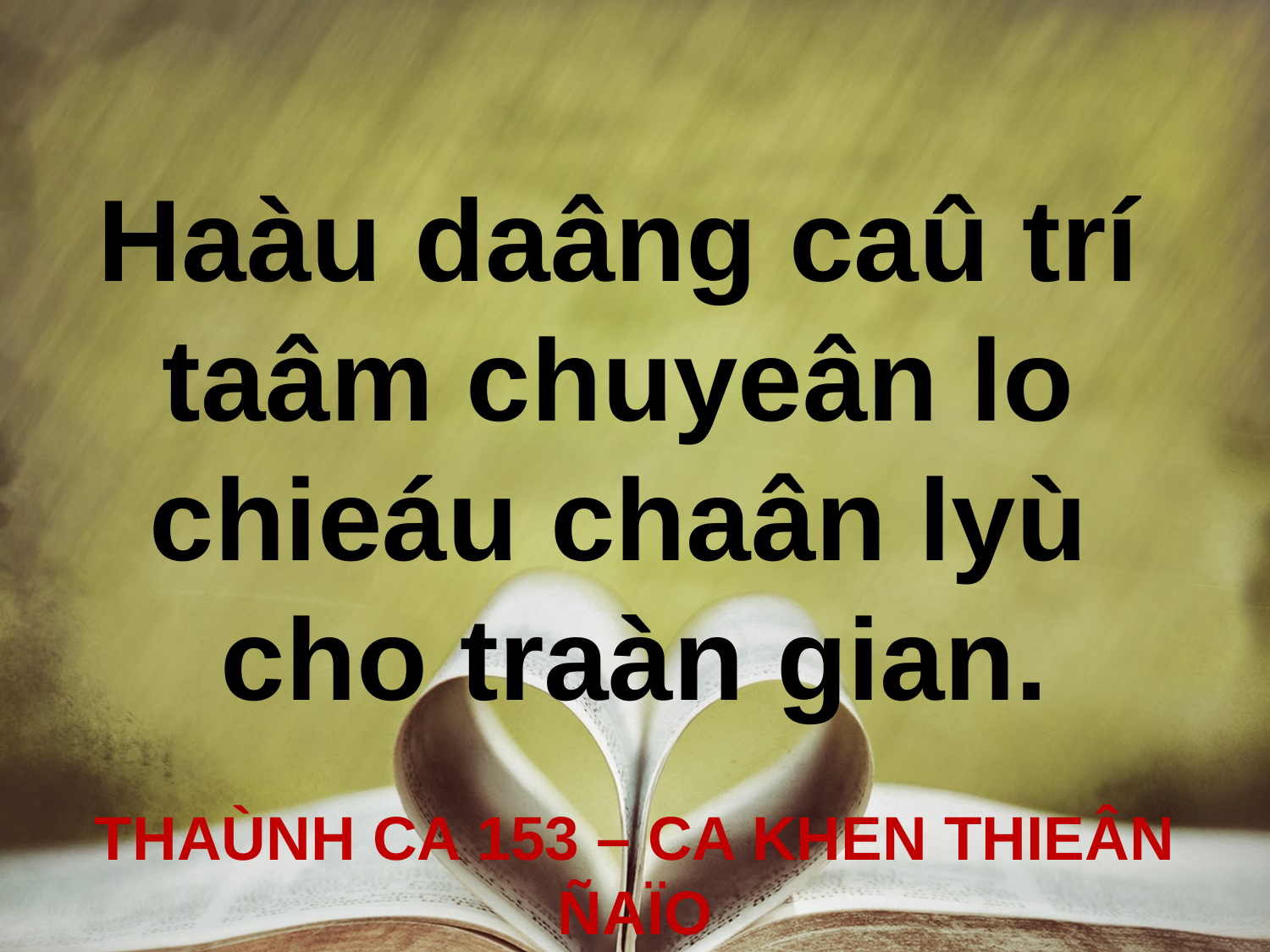

Haàu daâng caû trí
taâm chuyeân lo
chieáu chaân lyù
cho traàn gian.
THAÙNH CA 153 – CA KHEN THIEÂN ÑAÏO